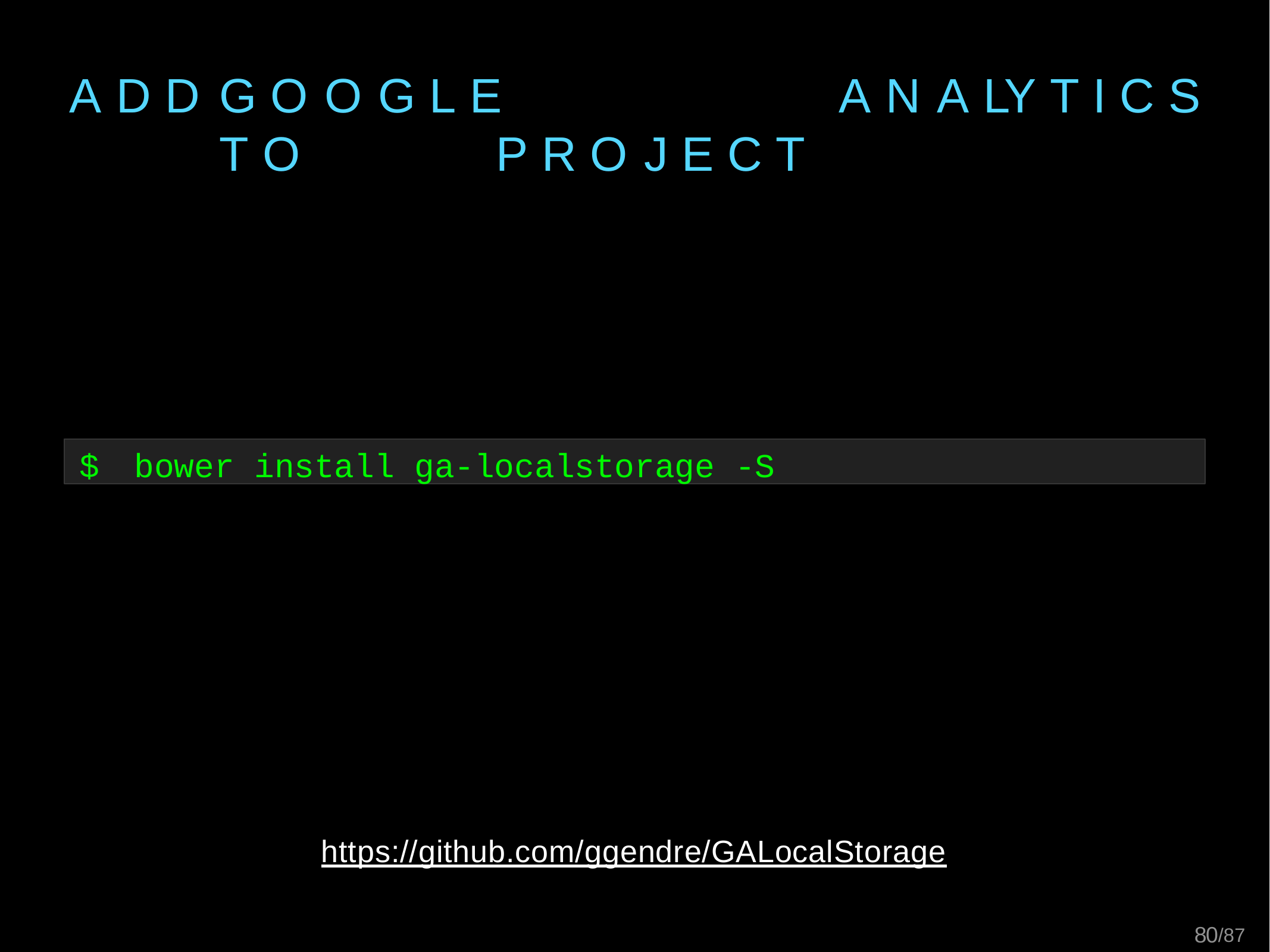

# A D D	G O O G L E	A N A LY T I C S	T O	P R O J E C T
$	bower install ga-localstorage -S
https://github.com/ggendre/GALocalStorage
80/87